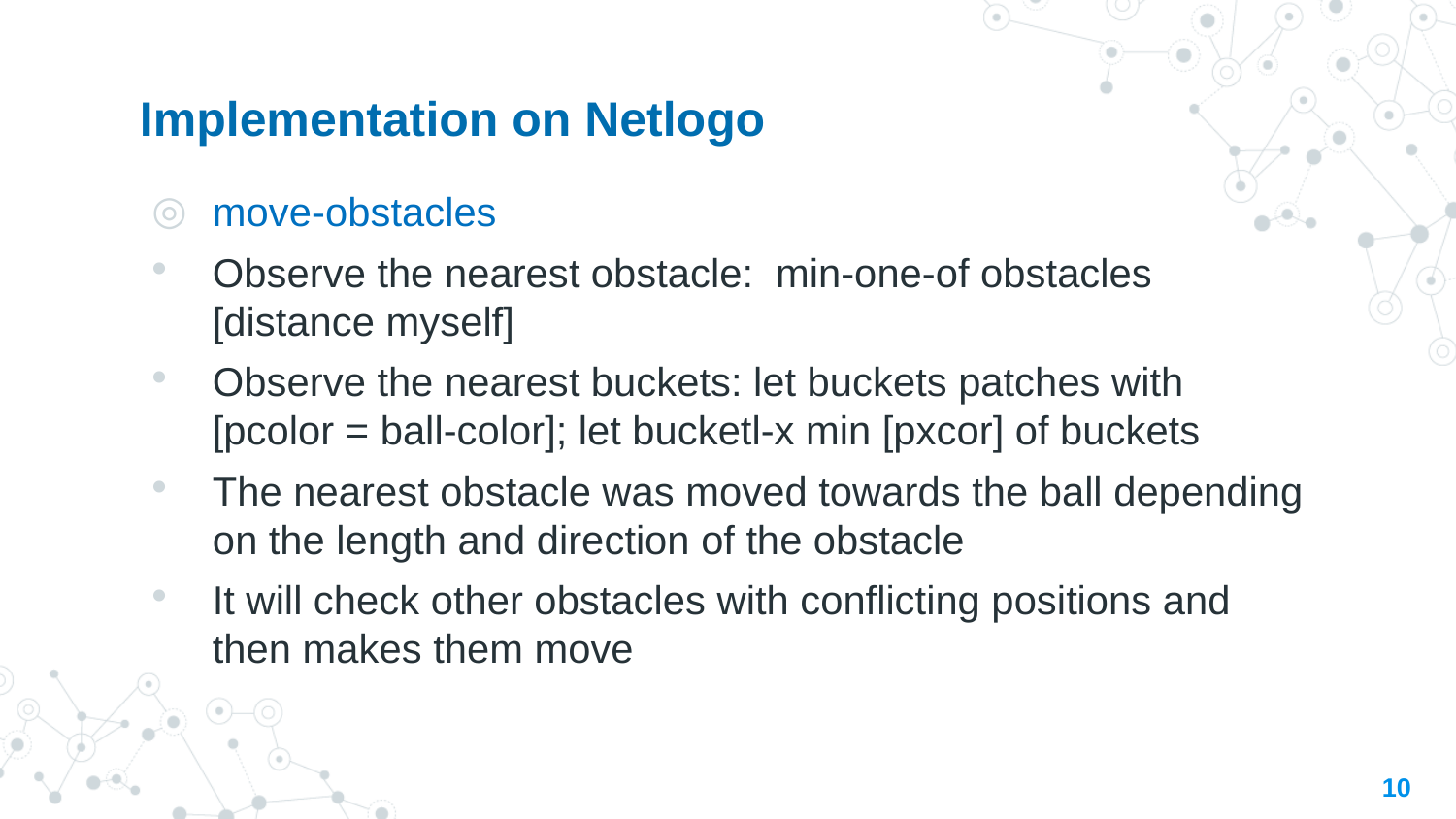

# Implementation on Netlogo
move-obstacles
Observe the nearest obstacle:  min-one-of obstacles [distance myself]
Observe the nearest buckets: let buckets patches with [pcolor = ball-color]; let bucketl-x min [pxcor] of buckets
The nearest obstacle was moved towards the ball depending on the length and direction of the obstacle
It will check other obstacles with conflicting positions and then makes them move
10